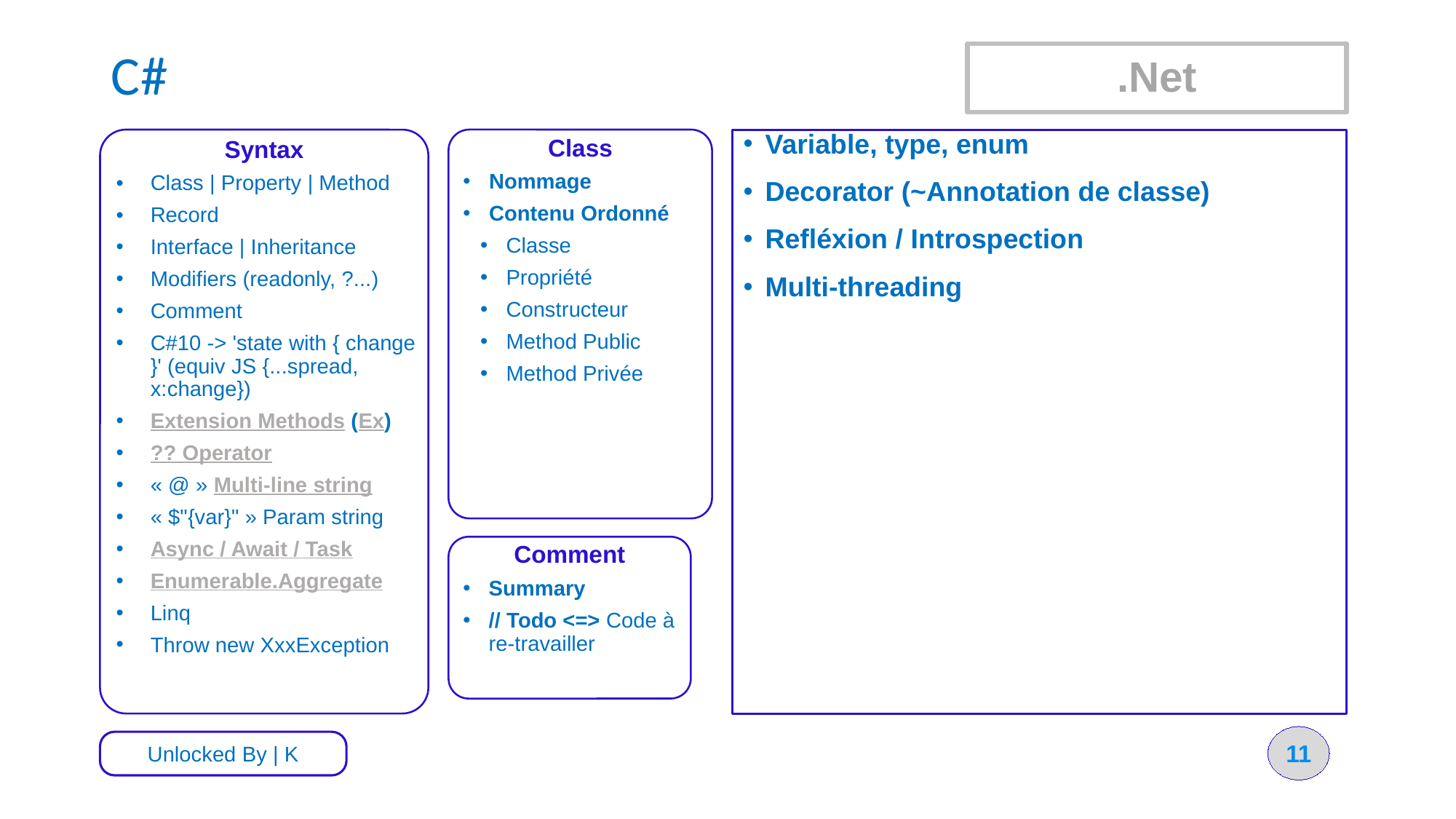

# C#
.Net
Syntax
Class | Property | Method
Record
Interface | Inheritance
Modifiers (readonly, ?...)
Comment
C#10 -> 'state with { change }' (equiv JS {...spread, x:change})
Extension Methods (Ex)
?? Operator
« @ » Multi-line string
« $"{var}" » Param string
Async / Await / Task
Enumerable.Aggregate
Linq
Throw new XxxException
Class
Nommage
Contenu Ordonné
Classe
Propriété
Constructeur
Method Public
Method Privée
Variable, type, enum
Decorator (~Annotation de classe)
Refléxion / Introspection
Multi-threading

Comment
Summary
// Todo <=> Code à re-travailler

11
Unlocked By | K